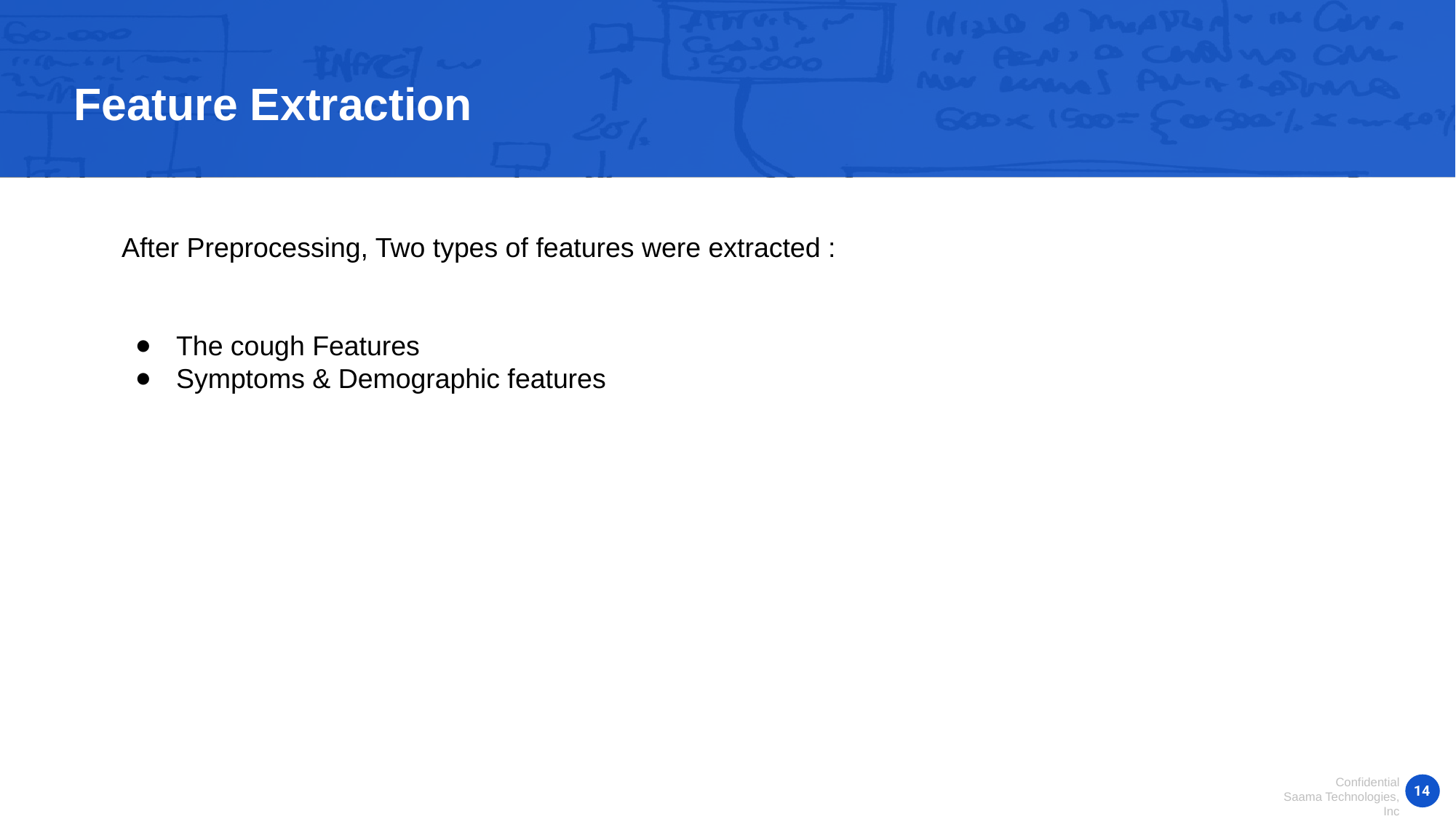

Feature Extraction

After Preprocessing, Two types of features were extracted :

The cough Features
Symptoms & Demographic features

14